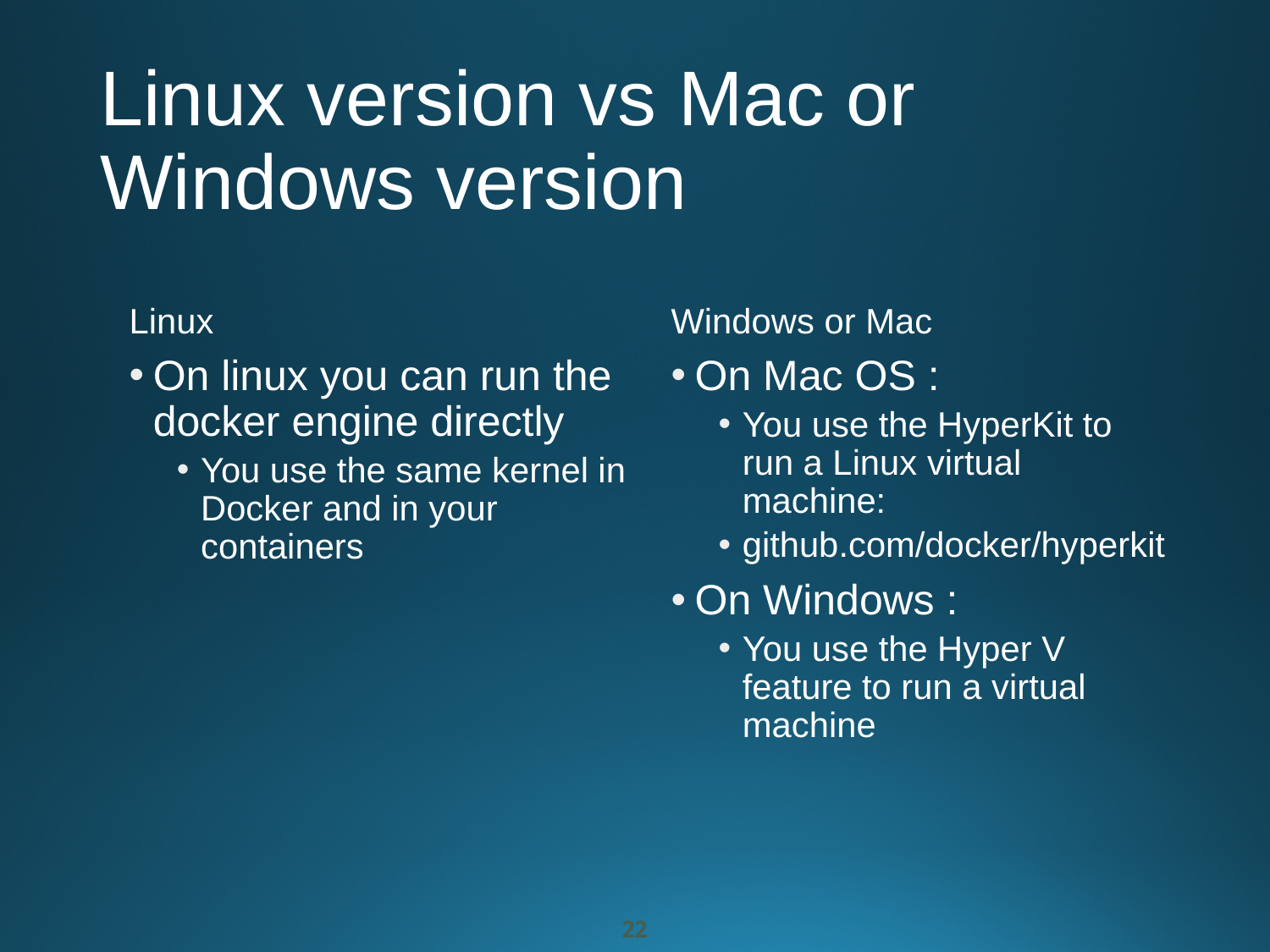

# Linux version vs Mac or Windows version
Linux
Windows or Mac
On linux you can run the docker engine directly
You use the same kernel in Docker and in your containers

On Mac OS :
You use the HyperKit to run a Linux virtual machine:
github.com/docker/hyperkit
On Windows :
You use the Hyper V feature to run a virtual machine